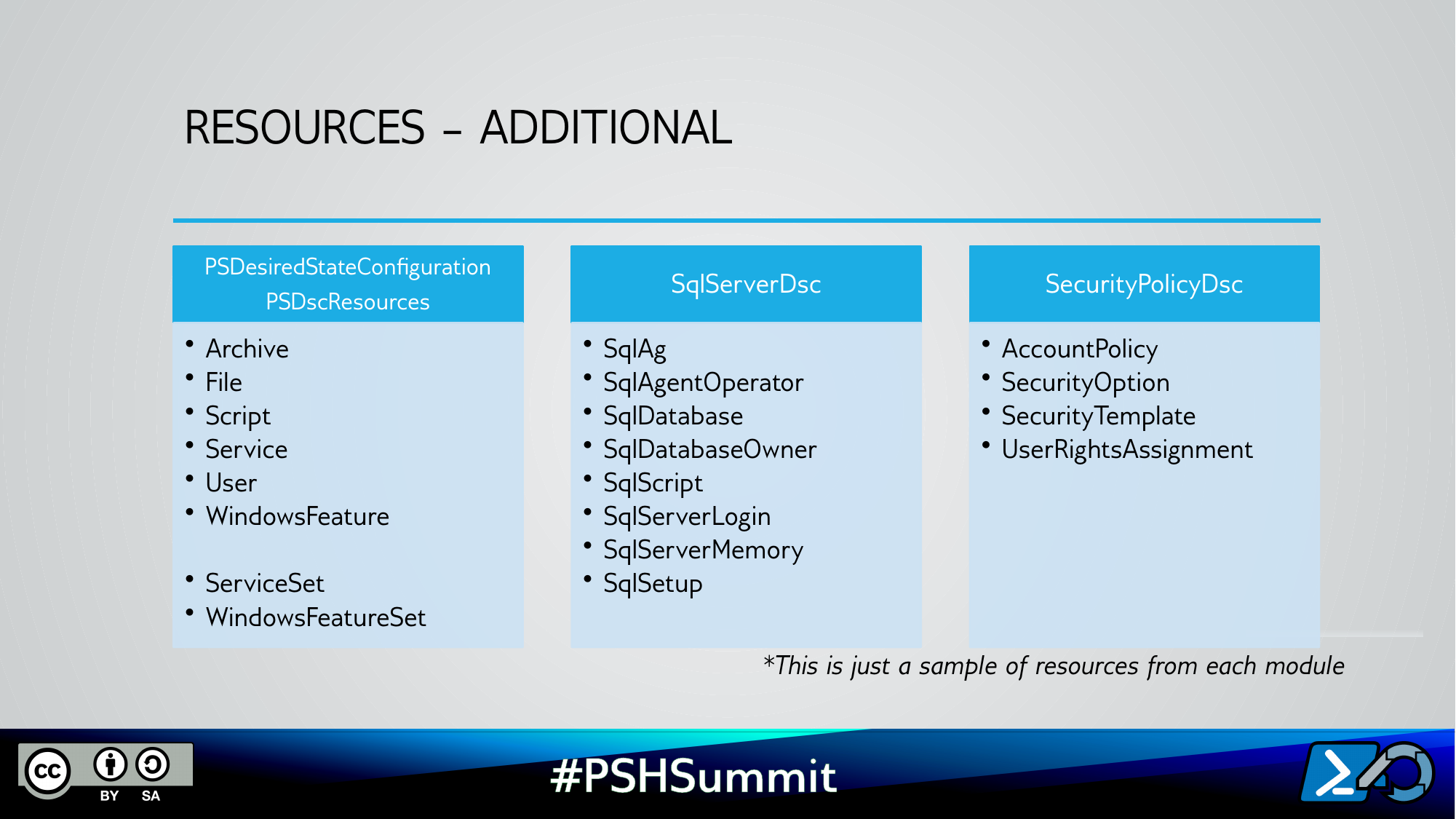

# Resources – Additional
PSDesiredStateConfiguration
PSDscResources
Archive
File
Script
Service
User
WindowsFeature

ServiceSet
WindowsFeatureSet
SqlServerDsc
SqlAg
SqlAgentOperator
SqlDatabase
SqlDatabaseOwner
SqlScript
SqlServerLogin
SqlServerMemory
SqlSetup
SecurityPolicyDsc
AccountPolicy
SecurityOption
SecurityTemplate
UserRightsAssignment
*This is just a sample of resources from each module